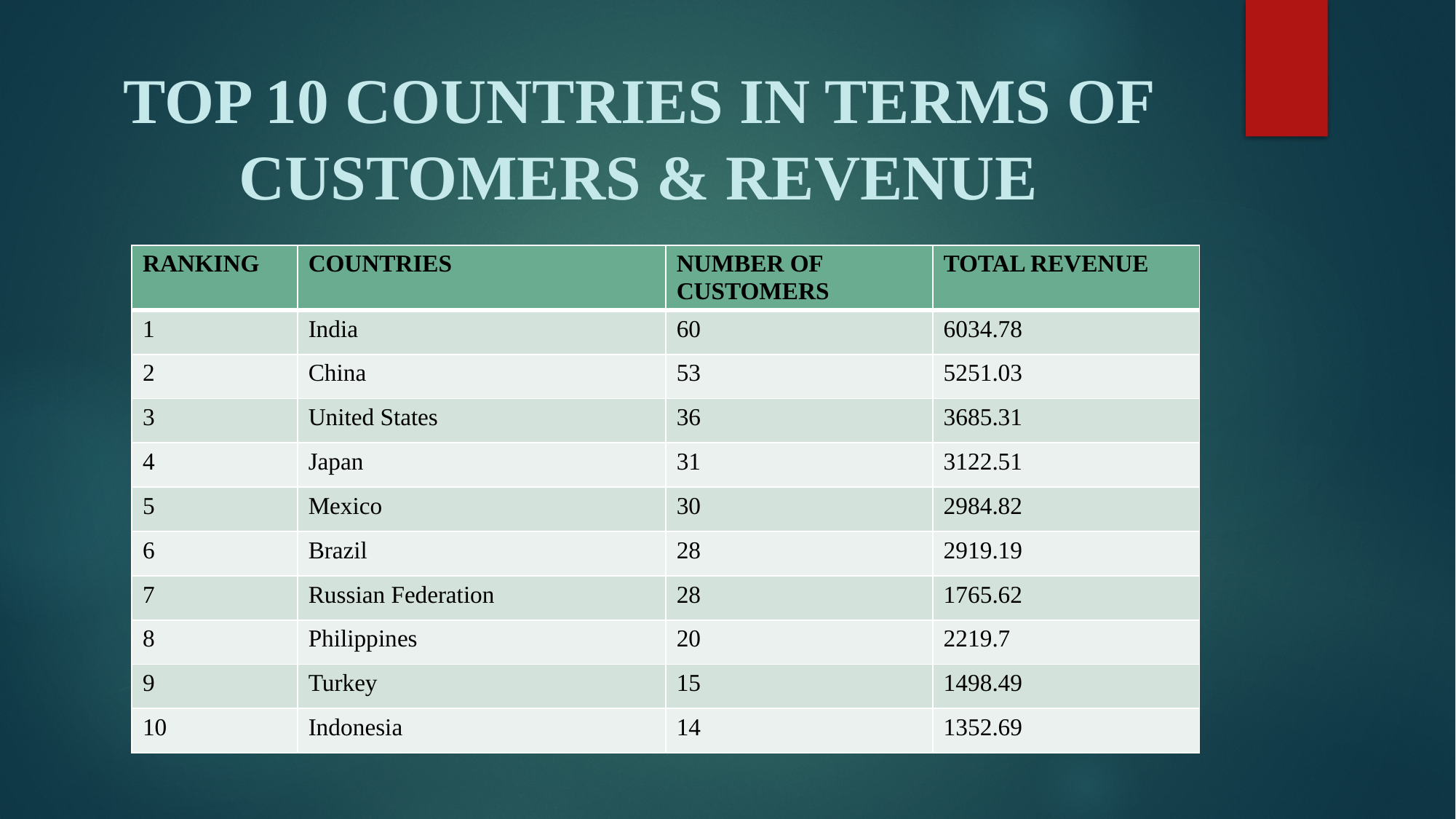

# TOP 10 COUNTRIES IN TERMS OF CUSTOMERS & REVENUE
| RANKING | COUNTRIES | NUMBER OF CUSTOMERS | TOTAL REVENUE |
| --- | --- | --- | --- |
| 1 | India | 60 | 6034.78 |
| 2 | China | 53 | 5251.03 |
| 3 | United States | 36 | 3685.31 |
| 4 | Japan | 31 | 3122.51 |
| 5 | Mexico | 30 | 2984.82 |
| 6 | Brazil | 28 | 2919.19 |
| 7 | Russian Federation | 28 | 1765.62 |
| 8 | Philippines | 20 | 2219.7 |
| 9 | Turkey | 15 | 1498.49 |
| 10 | Indonesia | 14 | 1352.69 |